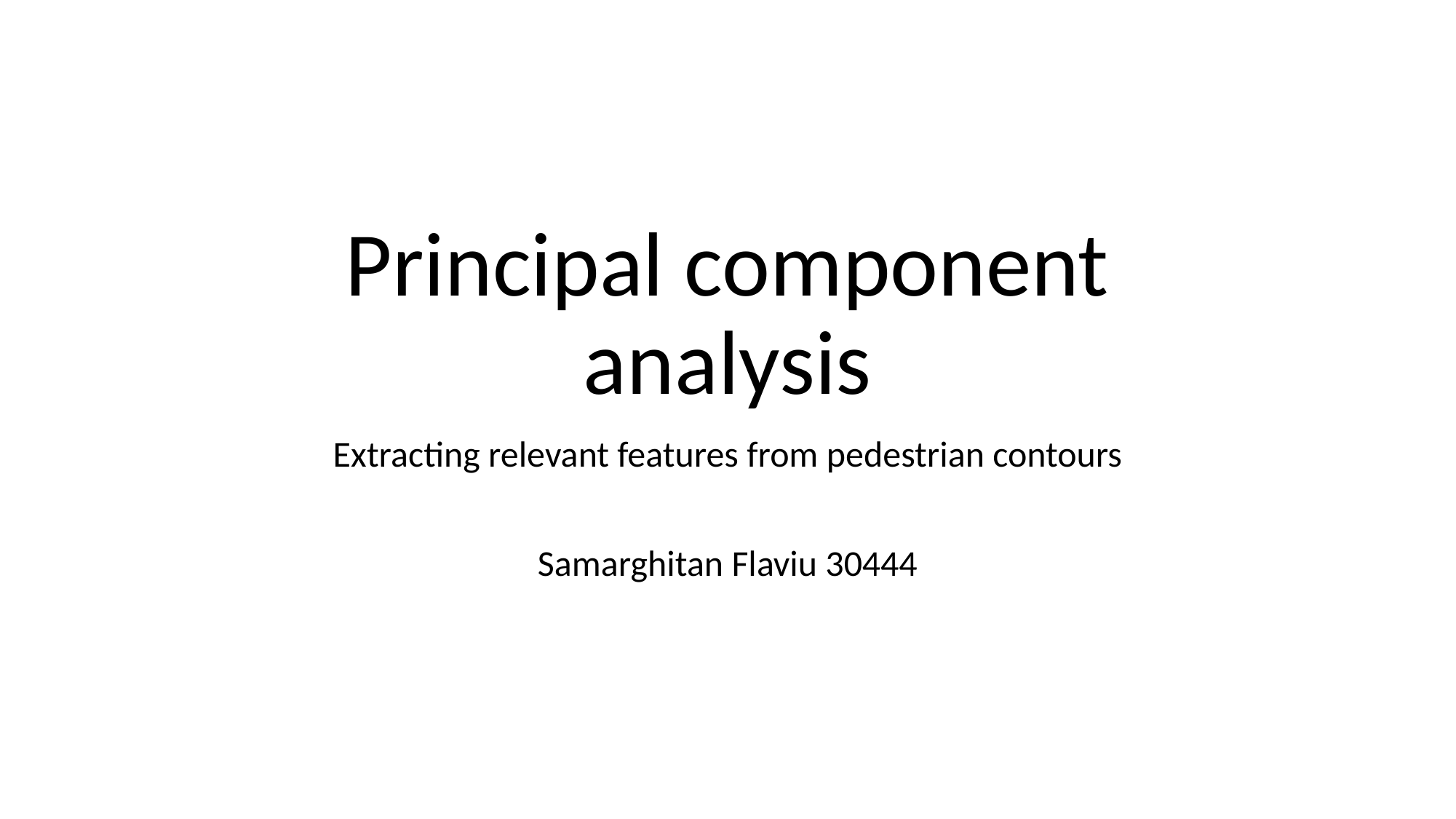

# Principal component analysis
Extracting relevant features from pedestrian contours

Samarghitan Flaviu 30444